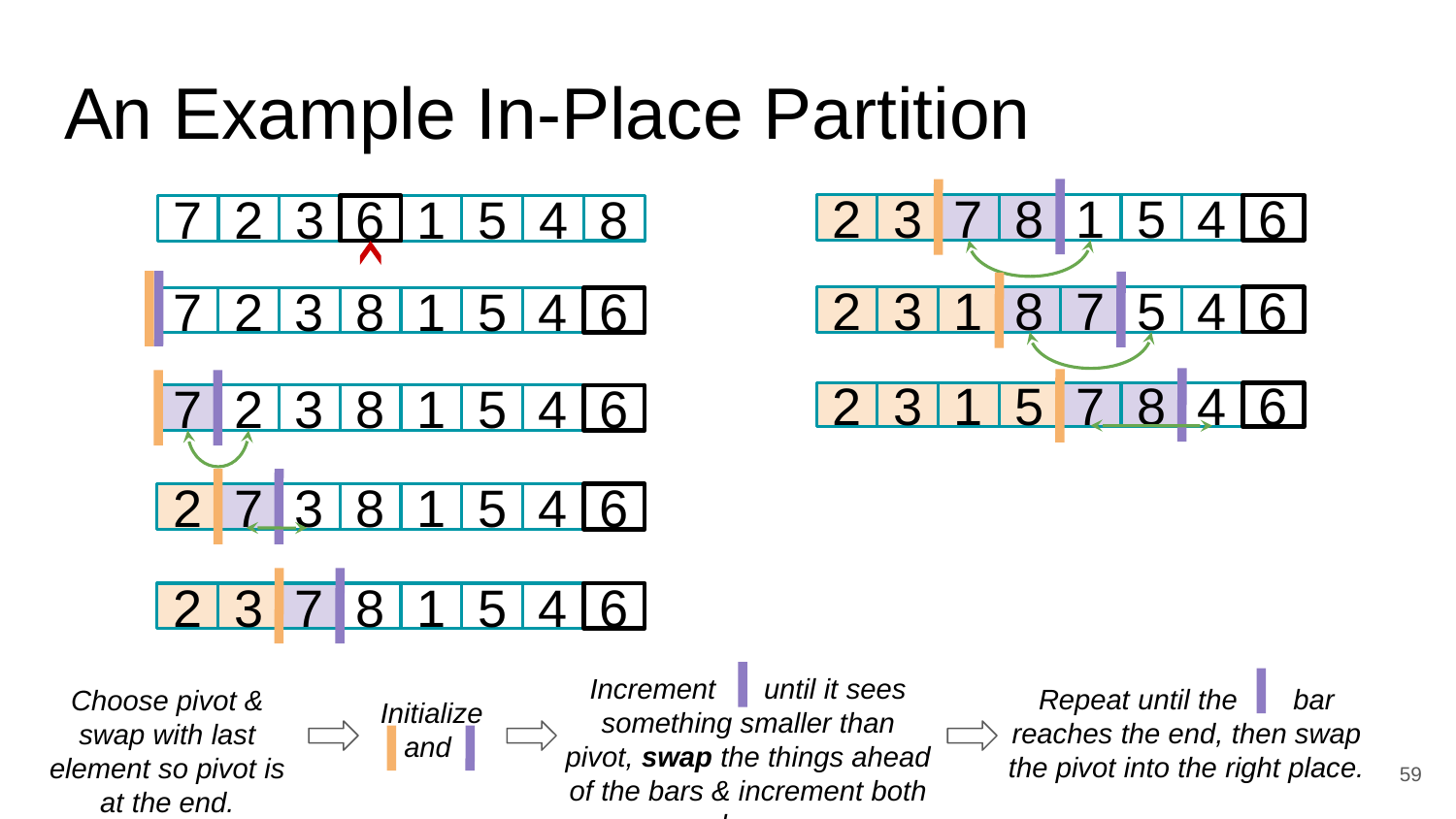

An Example In-Place Partition
2
3
7
8
1
5
4
6
8
6
7
2
3
1
5
4

2
3
1
8
7
5
4
6
7
2
3
8
1
5
4
6

2
3
1
5
7
8
4
6
7
2
3
8
1
5
4
6

2
7
3
8
1
5
4
6

2
3
7
8
1
5
4
6

Increment      until it sees something smaller than pivot, swap the things ahead of the bars & increment both bars
Repeat until the       bar reaches the end, then swap the pivot into the right place.
Choose pivot & swap with last element so pivot is at the end.

Initialize
and

59